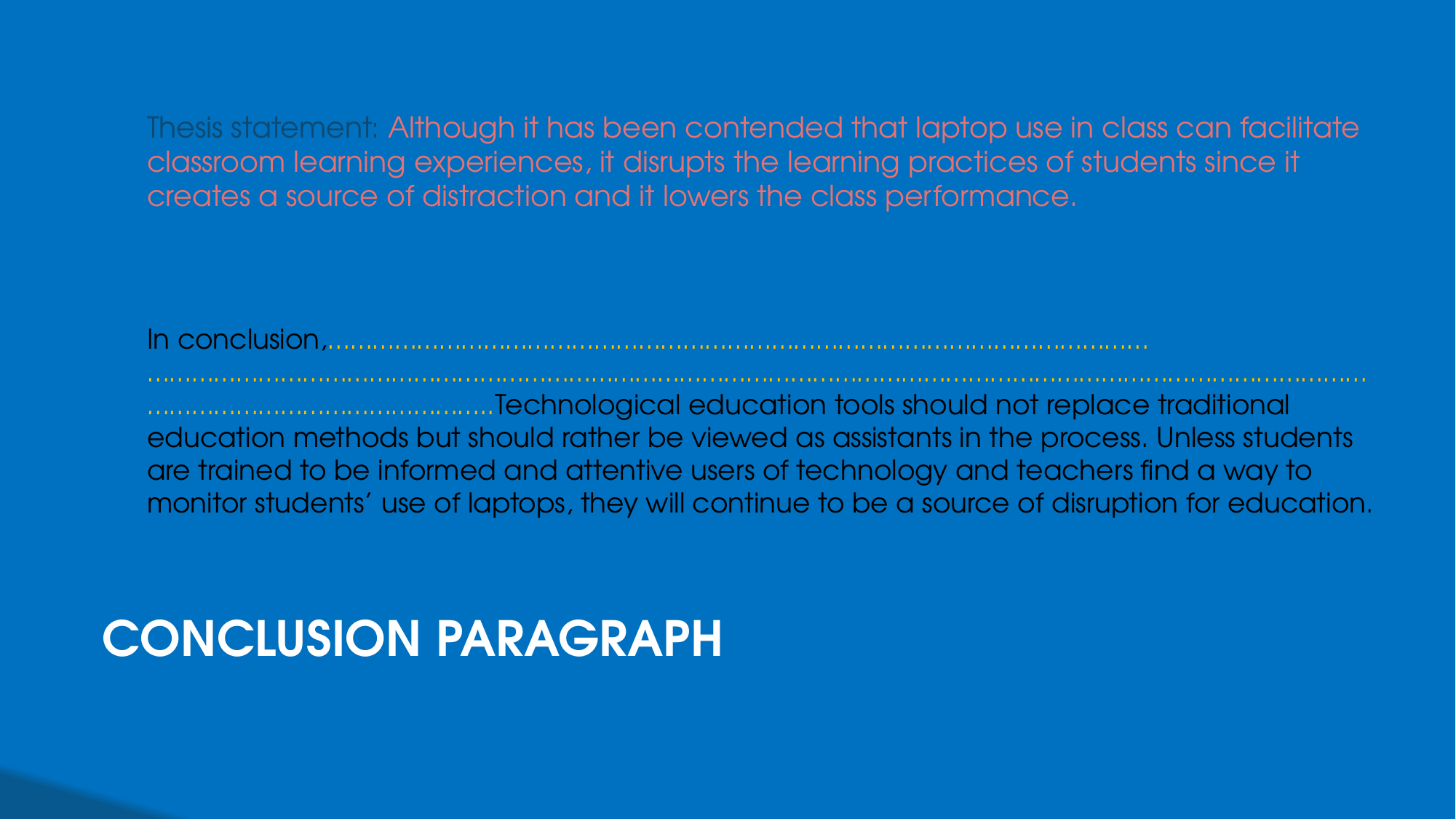

Thesis statement: Although it has been contended that laptop use in class can facilitate classroom learning experiences, it disrupts the learning practices of students since it creates a source of distraction and it lowers the class performance.

In conclusion,………………………………………………………………………………………………… …………………………………………………………………………………………………………………………………………………………………………………………..Technological education tools should not replace traditional education methods but should rather be viewed as assistants in the process. Unless students are trained to be informed and attentive users of technology and teachers find a way to monitor students’ use of laptops, they will continue to be a source of disruption for education.

# Conclusion paragraph